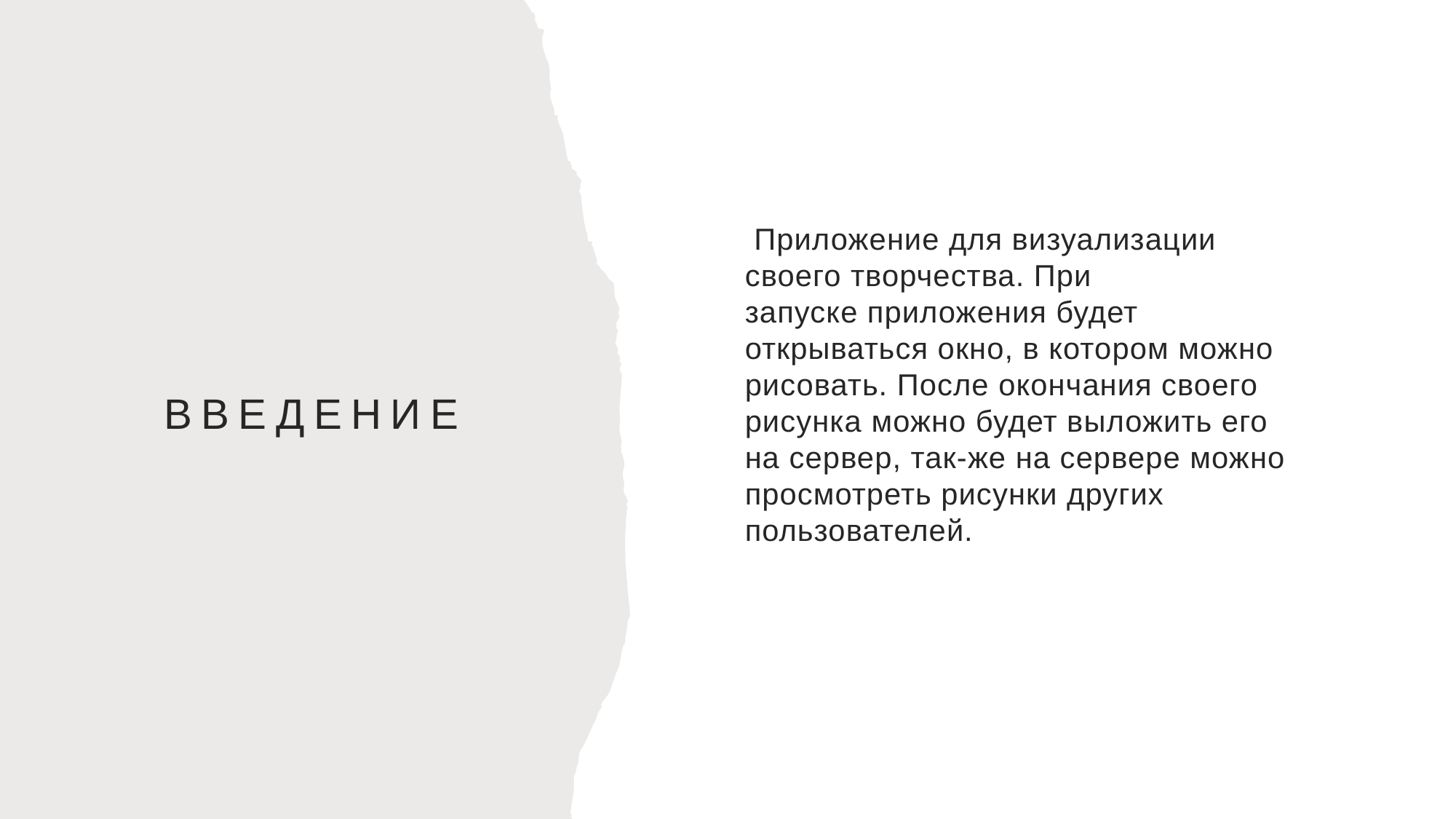

Приложение для визуализации своего творчества. При запуске приложения будет открываться окно, в котором можно рисовать. После окончания своего рисунка можно будет выложить его на сервер, так-же на сервере можно просмотреть рисунки других пользователей.

# Введение